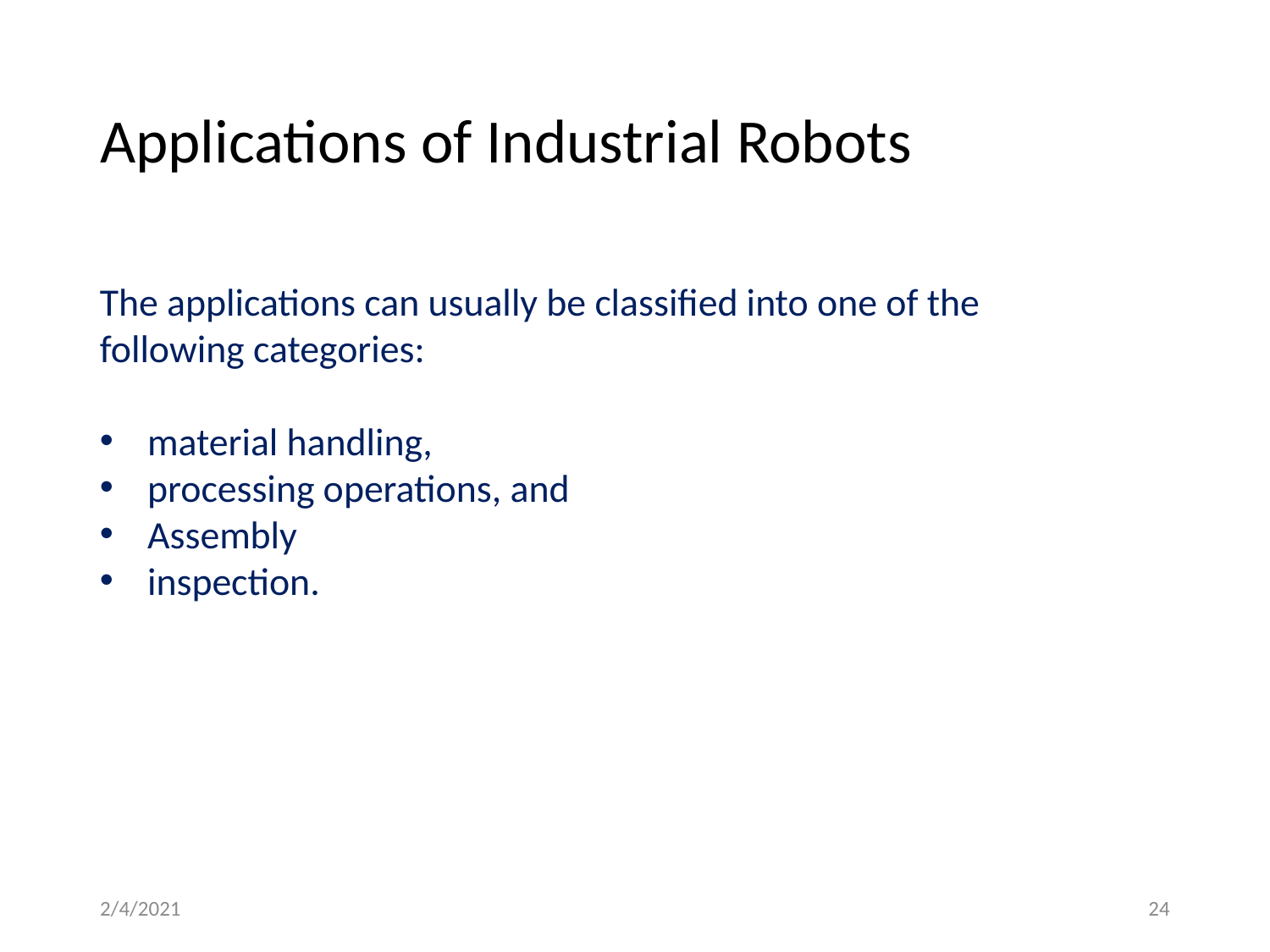

# Applications of Industrial Robots
The applications can usually be classified into one of the
following categories:
material handling,
processing operations, and
Assembly
inspection.
2/4/2021
24